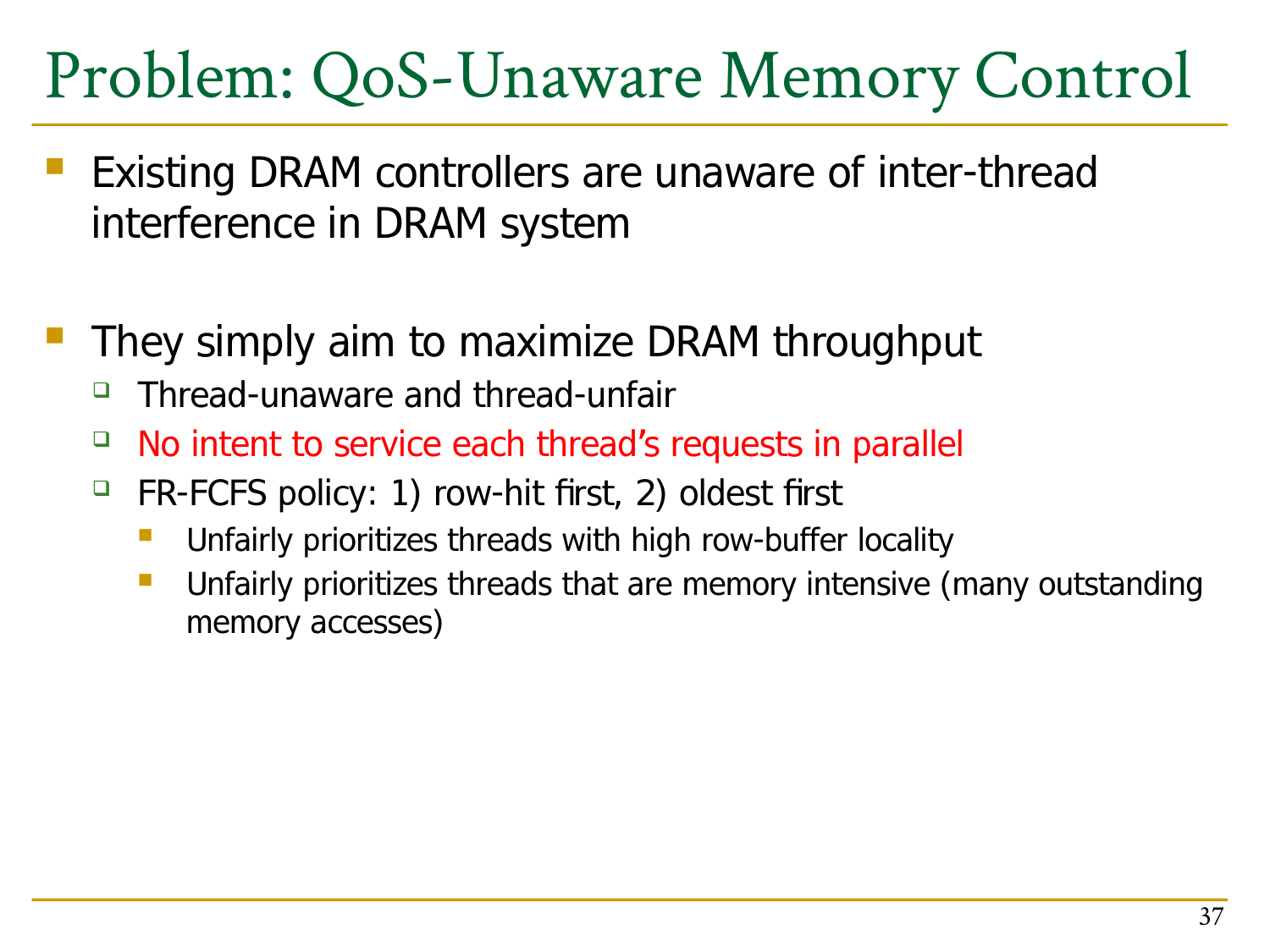

# Problem: QoS-Unaware Memory Control
Existing DRAM controllers are unaware of inter-thread interference in DRAM system

They simply aim to maximize DRAM throughput
Thread-unaware and thread-unfair
No intent to service each thread’s requests in parallel
FR-FCFS policy: 1) row-hit first, 2) oldest first
Unfairly prioritizes threads with high row-buffer locality
Unfairly prioritizes threads that are memory intensive (many outstanding memory accesses)

37